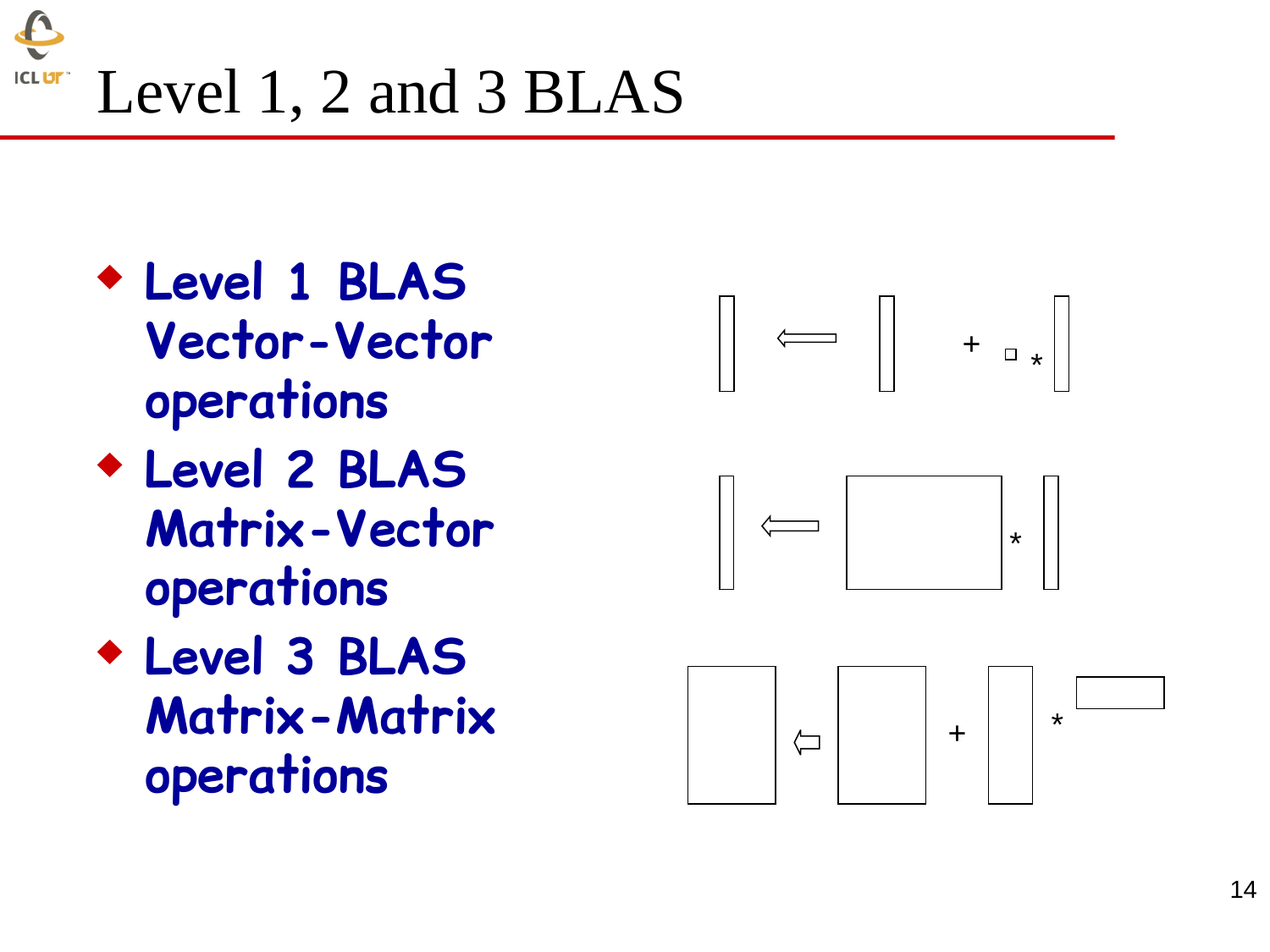

# Level 1, 2 and 3 BLAS
Level 1 BLAS    Vector-Vector operations
Level 2 BLAS  Matrix-Vector operations
Level 3 BLAS  Matrix-Matrix operations

+

*

*

*
+

14